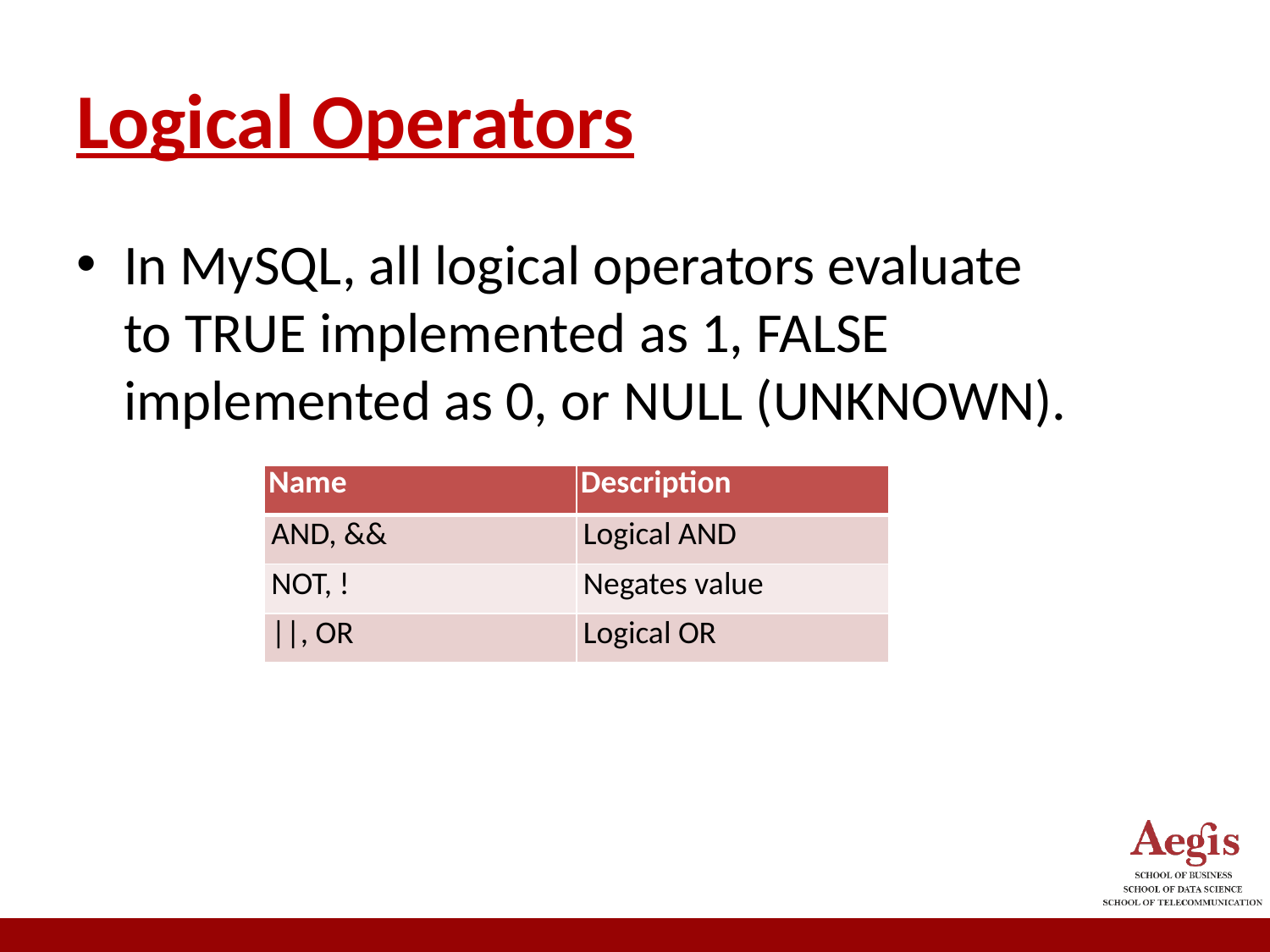

# Logical Operators
In MySQL, all logical operators evaluate to TRUE implemented as 1, FALSE implemented as 0, or NULL (UNKNOWN).
| Name | Description |
| --- | --- |
| AND, && | Logical AND |
| NOT, ! | Negates value |
| ||, OR | Logical OR |